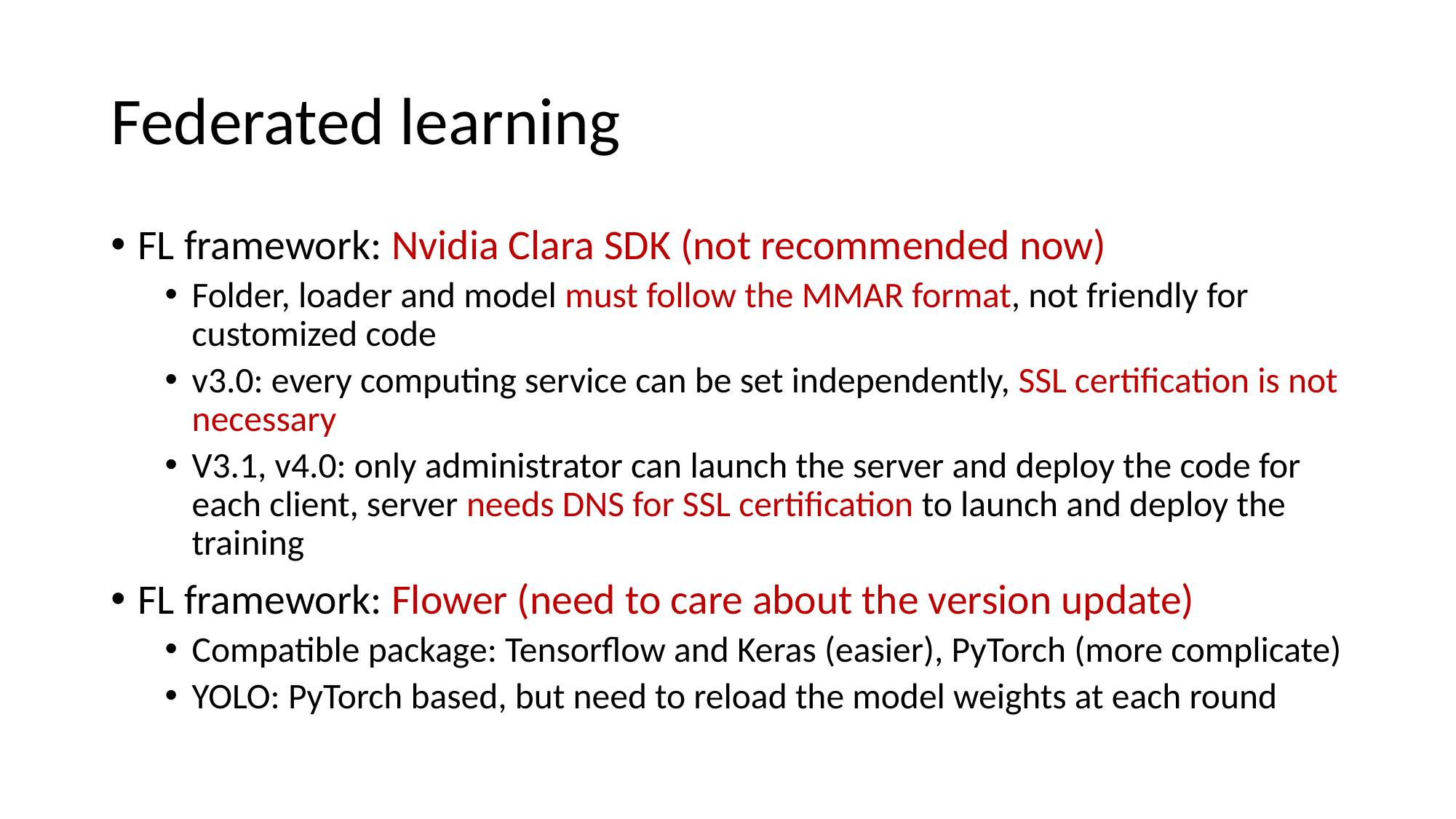

# Federated learning
FL framework: Nvidia Clara SDK (not recommended now)
Folder, loader and model must follow the MMAR format, not friendly for customized code
v3.0: every computing service can be set independently, SSL certification is not necessary
V3.1, v4.0: only administrator can launch the server and deploy the code for each client, server needs DNS for SSL certification to launch and deploy the training
FL framework: Flower (need to care about the version update)
Compatible package: Tensorflow and Keras (easier), PyTorch (more complicate)
YOLO: PyTorch based, but need to reload the model weights at each round